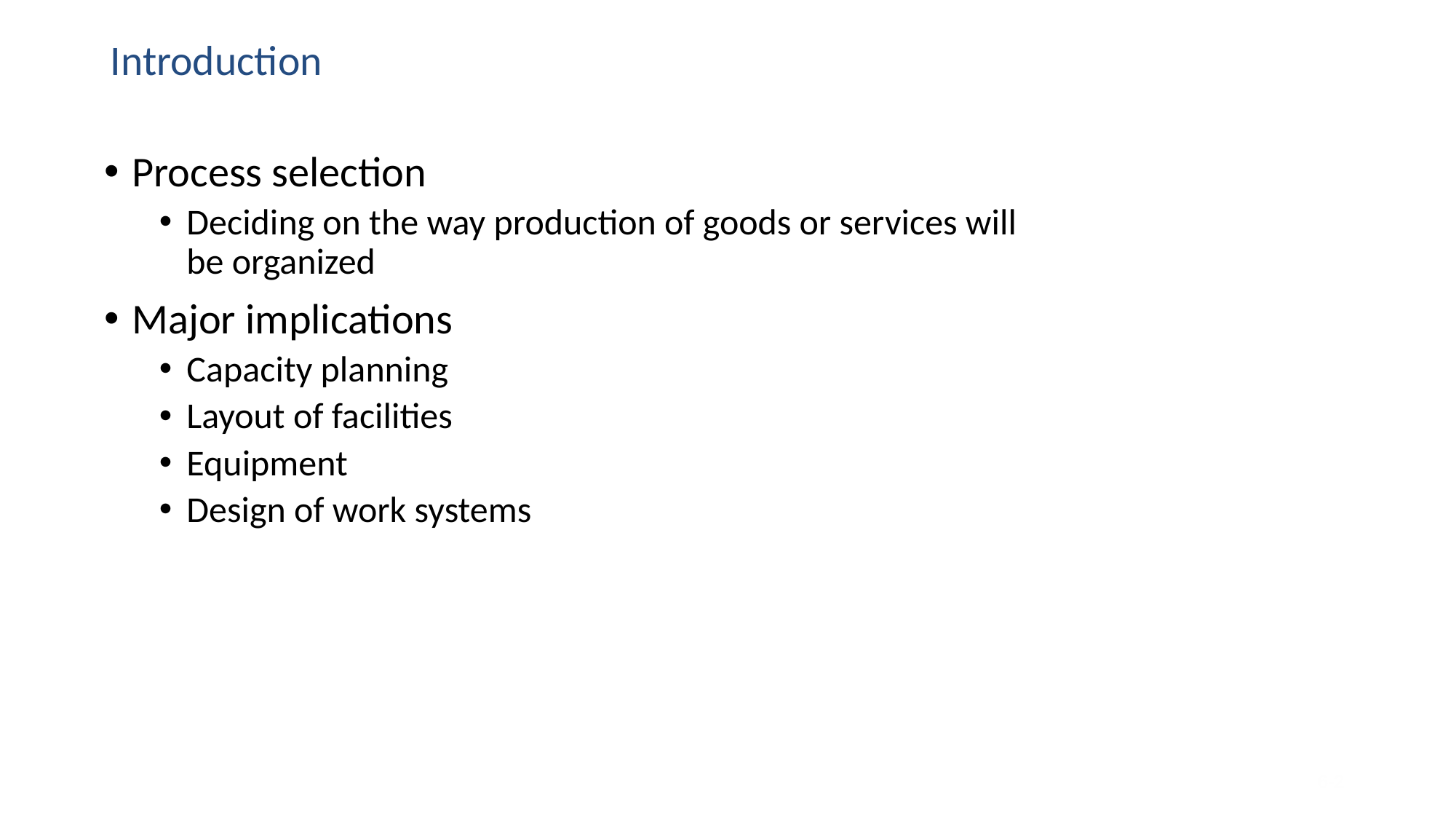

Introduction
Process selection
Deciding on the way production of goods or services will be organized
Major implications
Capacity planning
Layout of facilities
Equipment
Design of work systems
6-2